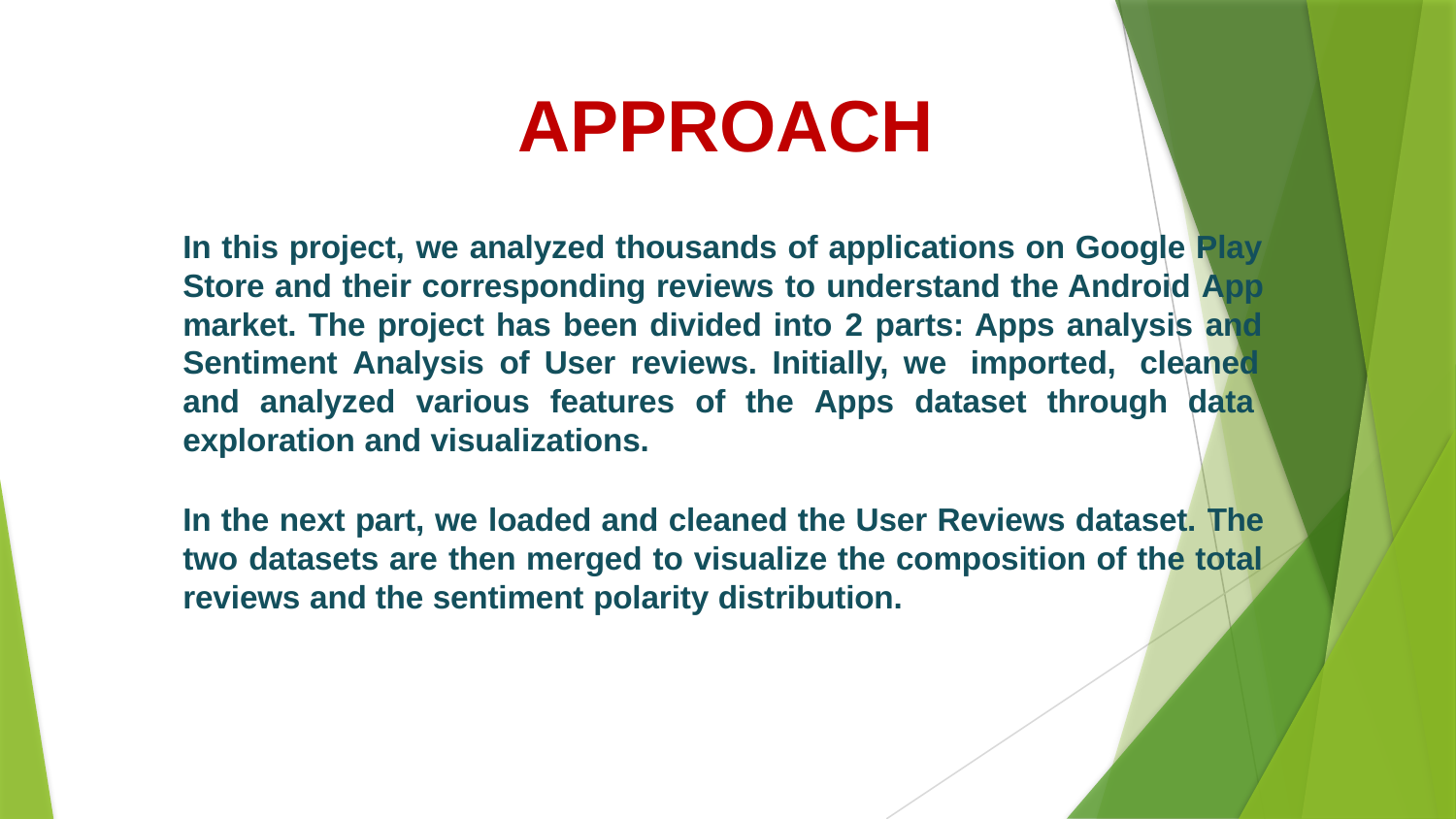

# APPROACH
In this project, we analyzed thousands of applications on Google Play  Store and their corresponding reviews to understand the Android App  market. The project has been divided into 2 parts: Apps analysis and  Sentiment Analysis of User reviews. Initially, we imported, cleaned  and analyzed various features of the Apps dataset through data  exploration and visualizations.

In the next part, we loaded and cleaned the User Reviews dataset. The  two datasets are then merged to visualize the composition of the total  reviews and the sentiment polarity distribution.